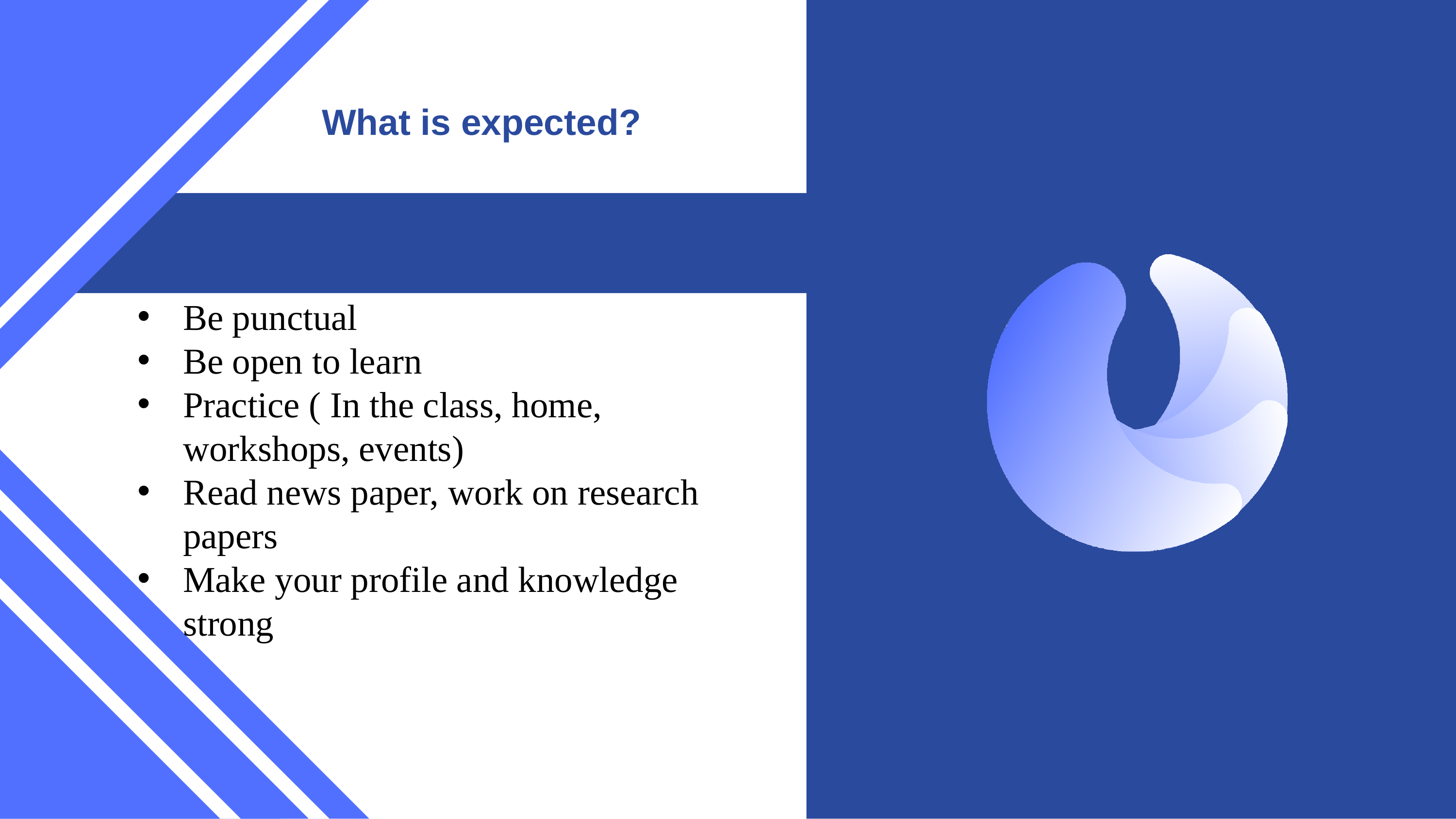

# What is expected?
Be punctual
Be open to learn
Practice ( In the class, home, workshops, events)
Read news paper, work on research papers
Make your profile and knowledge strong